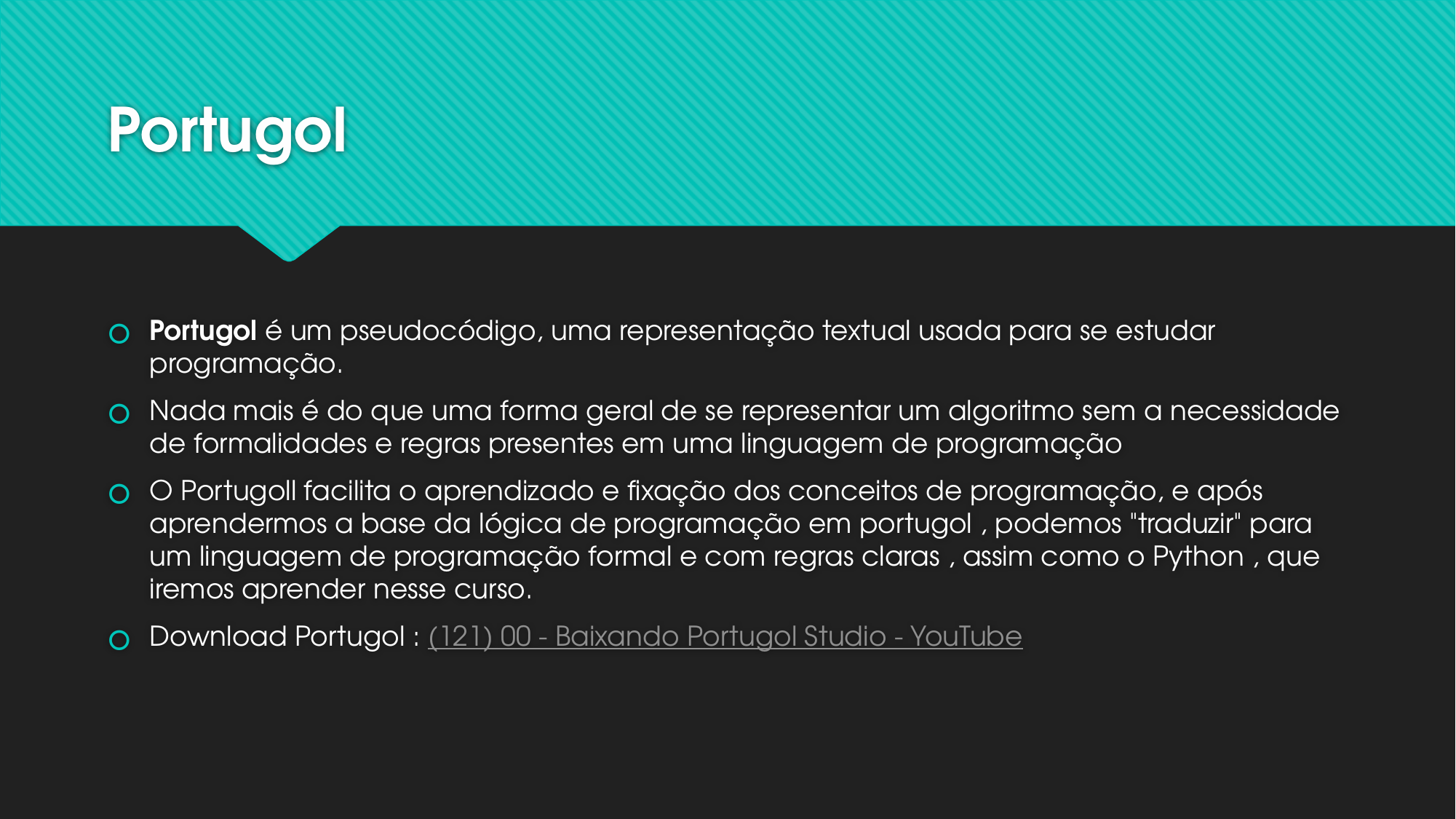

# Portugol
Portugol é um pseudocódigo, uma representação textual usada para se estudar programação.
Nada mais é do que uma forma geral de se representar um algoritmo sem a necessidade de formalidades e regras presentes em uma linguagem de programação
O Portugoll facilita o aprendizado e fixação dos conceitos de programação, e após aprendermos a base da lógica de programação em portugol , podemos "traduzir" para um linguagem de programação formal e com regras claras , assim como o Python , que iremos aprender nesse curso.
Download Portugol : (121) 00 - Baixando Portugol Studio - YouTube